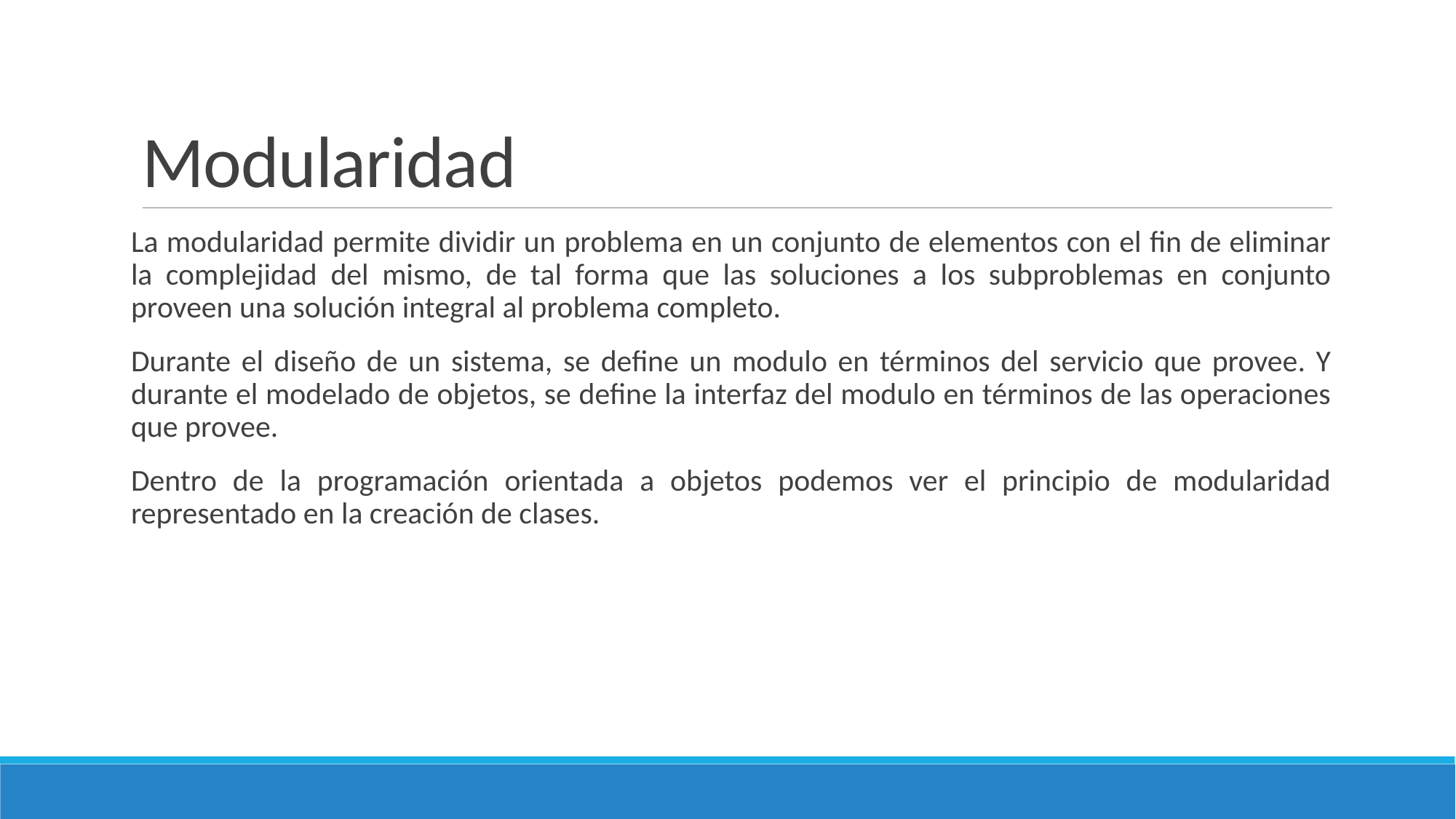

# Modularidad
La modularidad permite dividir un problema en un conjunto de elementos con el fin de eliminar la complejidad del mismo, de tal forma que las soluciones a los subproblemas en conjunto proveen una solución integral al problema completo.
Durante el diseño de un sistema, se define un modulo en términos del servicio que provee. Y durante el modelado de objetos, se define la interfaz del modulo en términos de las operaciones que provee.
Dentro de la programación orientada a objetos podemos ver el principio de modularidad representado en la creación de clases.